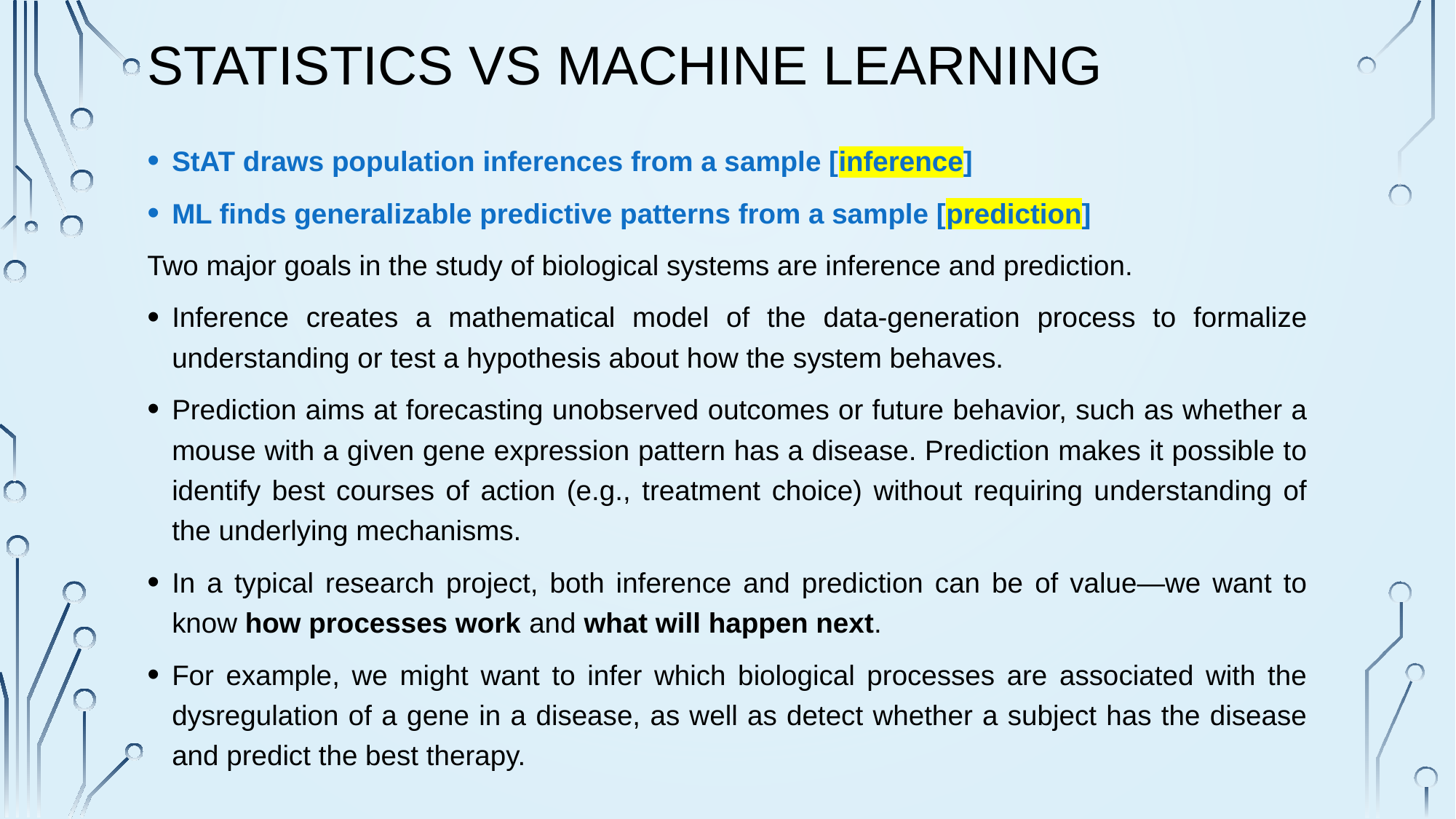

# Statistics vs Machine learning
StAT draws population inferences from a sample [inference]
ML finds generalizable predictive patterns from a sample [prediction]
Two major goals in the study of biological systems are inference and prediction.
Inference creates a mathematical model of the data-generation process to formalize understanding or test a hypothesis about how the system behaves.
Prediction aims at forecasting unobserved outcomes or future behavior, such as whether a mouse with a given gene expression pattern has a disease. Prediction makes it possible to identify best courses of action (e.g., treatment choice) without requiring understanding of the underlying mechanisms.
In a typical research project, both inference and prediction can be of value—we want to know how processes work and what will happen next.
For example, we might want to infer which biological processes are associated with the dysregulation of a gene in a disease, as well as detect whether a subject has the disease and predict the best therapy.